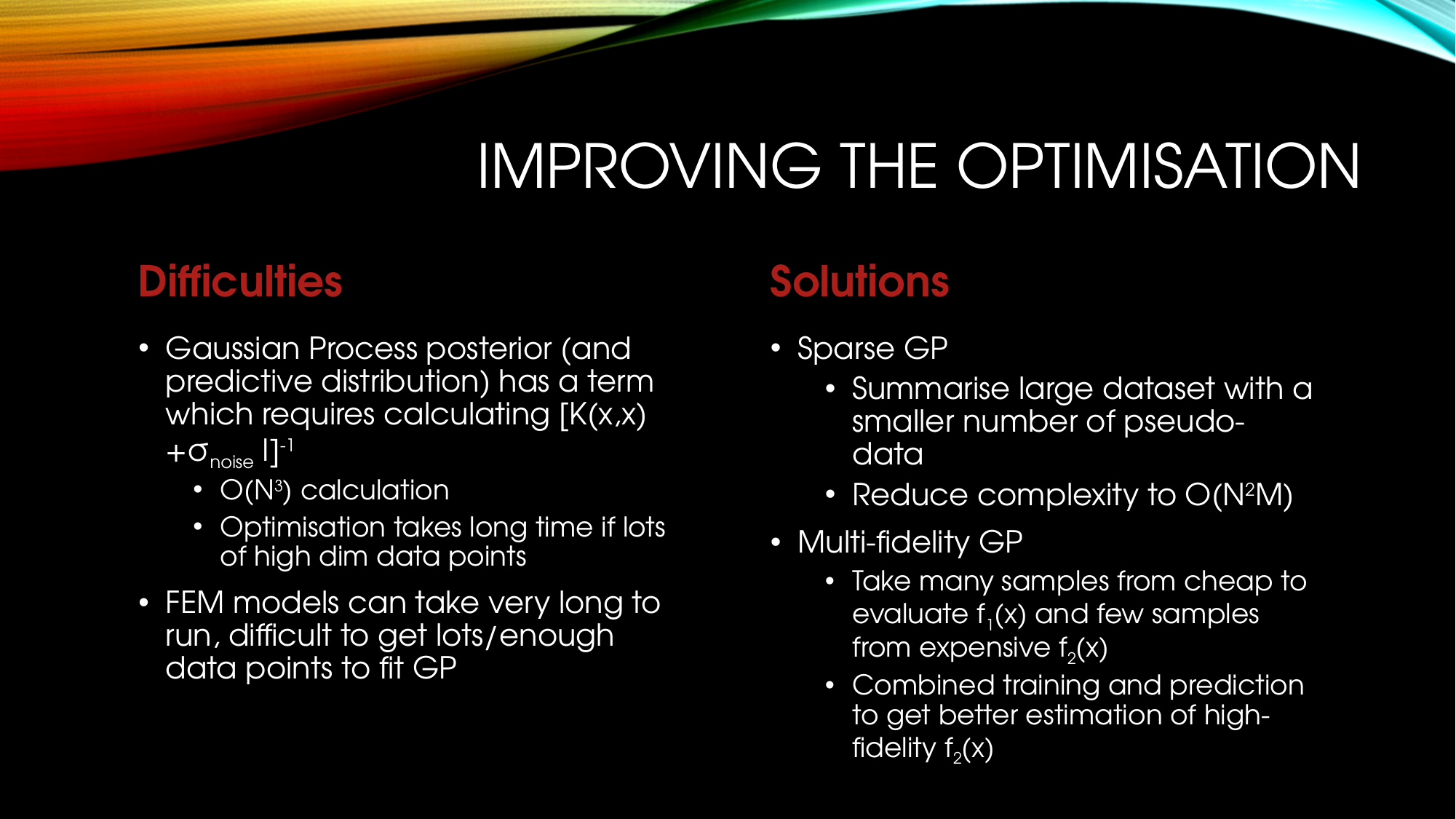

# improving the Optimisation
Difficulties
Solutions
Sparse GP
Summarise large dataset with a smaller number of pseudo-data
Reduce complexity to O(N2M)
Multi-fidelity GP
Take many samples from cheap to evaluate f1(x) and few samples from expensive f2(x)
Combined training and prediction to get better estimation of high-fidelity f2(x)
Gaussian Process posterior (and predictive distribution) has a term which requires calculating [K(x,x)+σnoise I]-1
O(N3) calculation
Optimisation takes long time if lots of high dim data points
FEM models can take very long to run, difficult to get lots/enough data points to fit GP